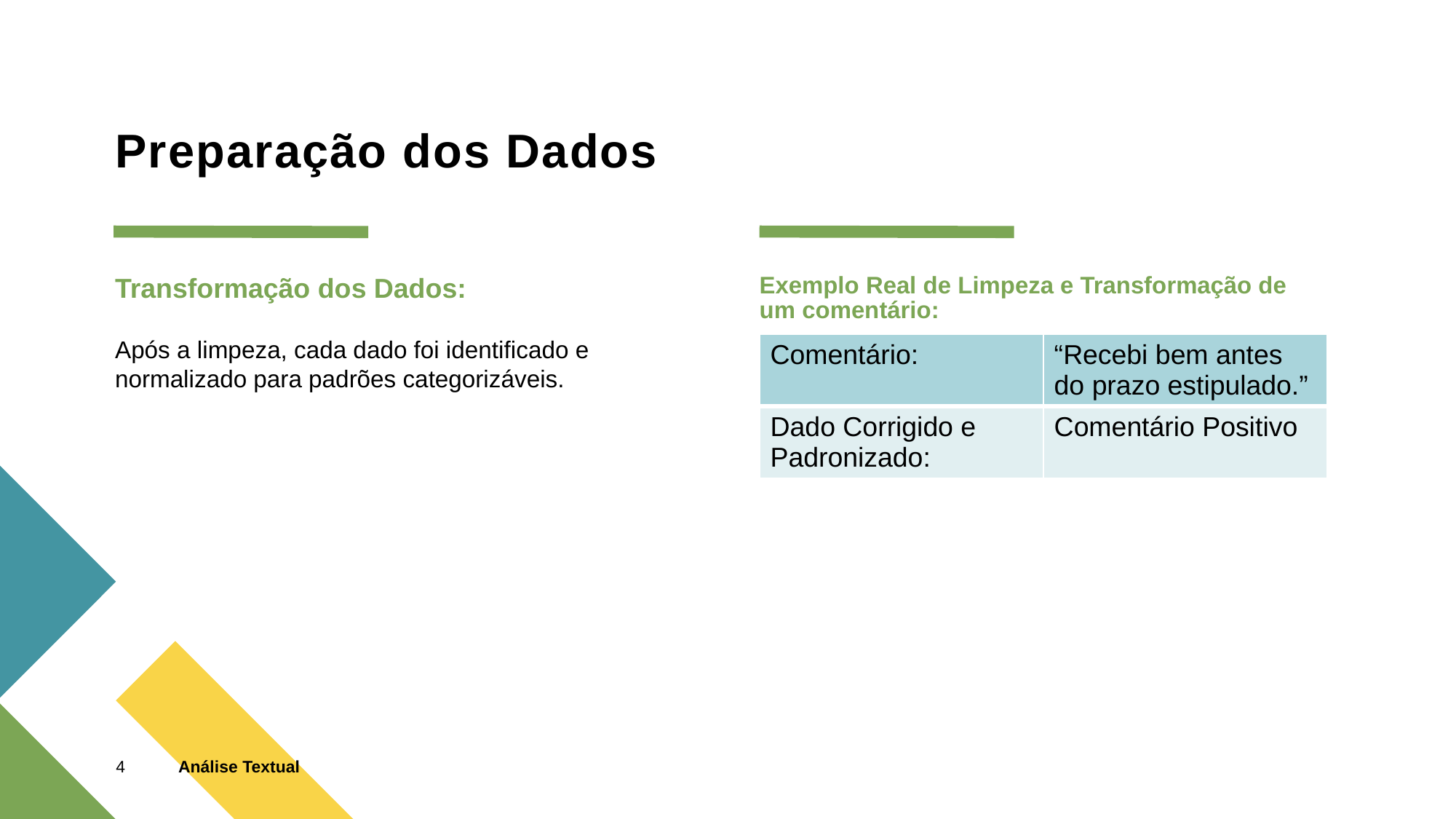

# Preparação dos Dados
Transformação dos Dados:
Exemplo Real de Limpeza e Transformação de um comentário:
| Comentário: | “Recebi bem antes do prazo estipulado.” |
| --- | --- |
| Dado Corrigido e Padronizado: | Comentário Positivo |
Após a limpeza, cada dado foi identificado e normalizado para padrões categorizáveis.

4
Análise Textual